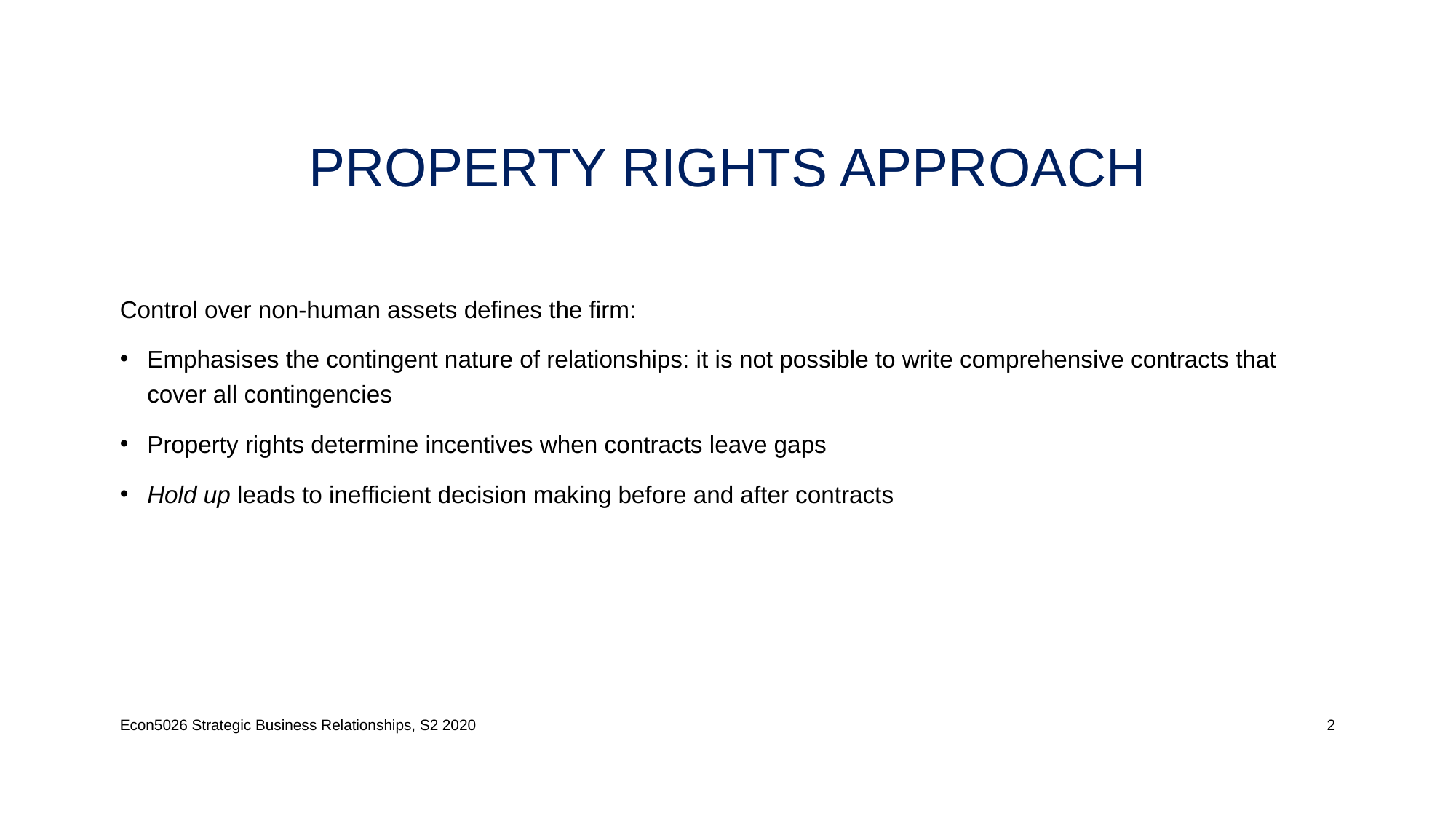

# Property Rights Approach
Control over non-human assets defines the firm:
Emphasises the contingent nature of relationships: it is not possible to write comprehensive contracts that cover all contingencies
Property rights determine incentives when contracts leave gaps
Hold up leads to inefficient decision making before and after contracts

Econ5026 Strategic Business Relationships, S2 2020
2